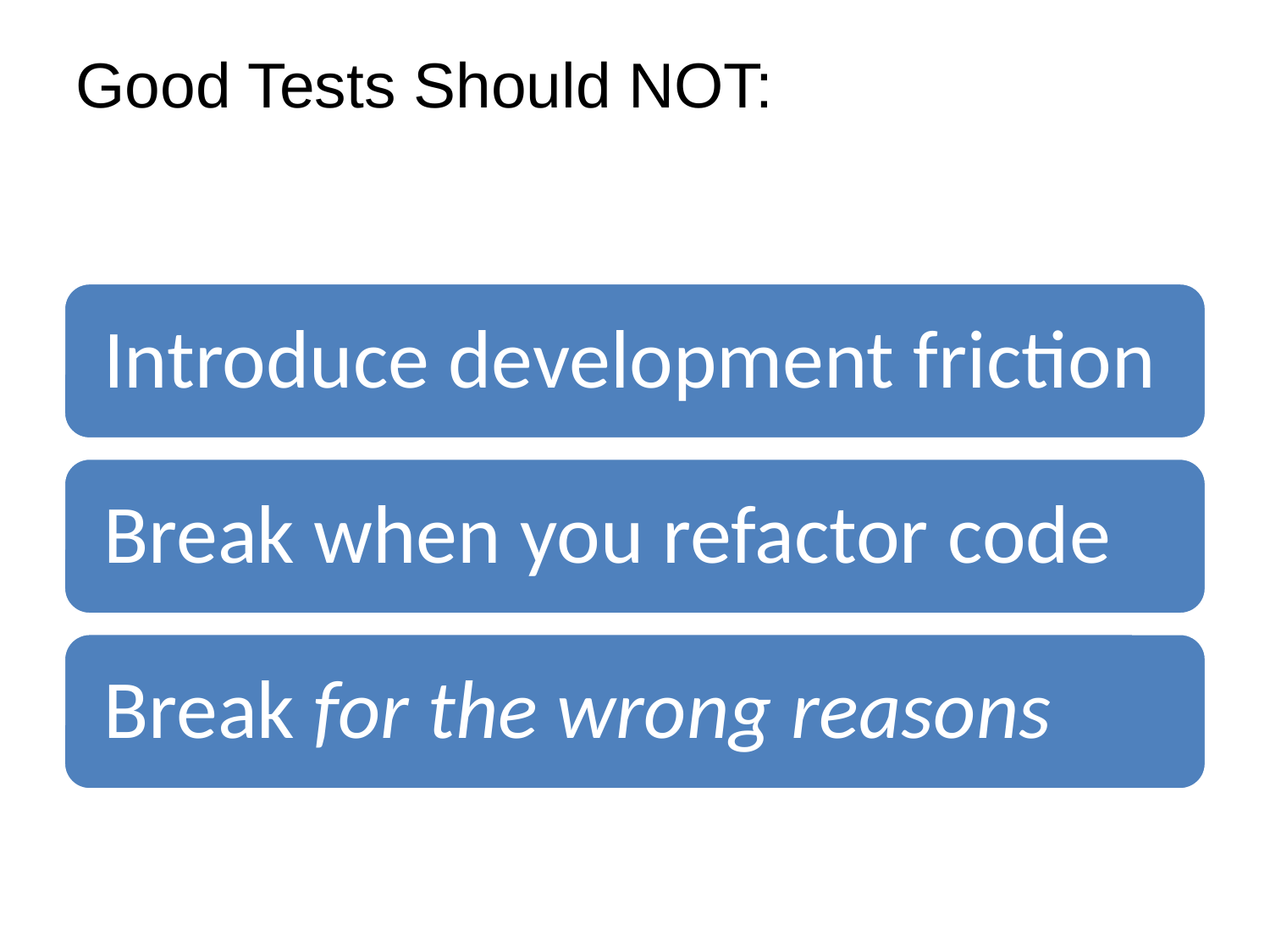

# Good Tests Should NOT:
Introduce development friction
Break when you refactor code
Break for the wrong reasons